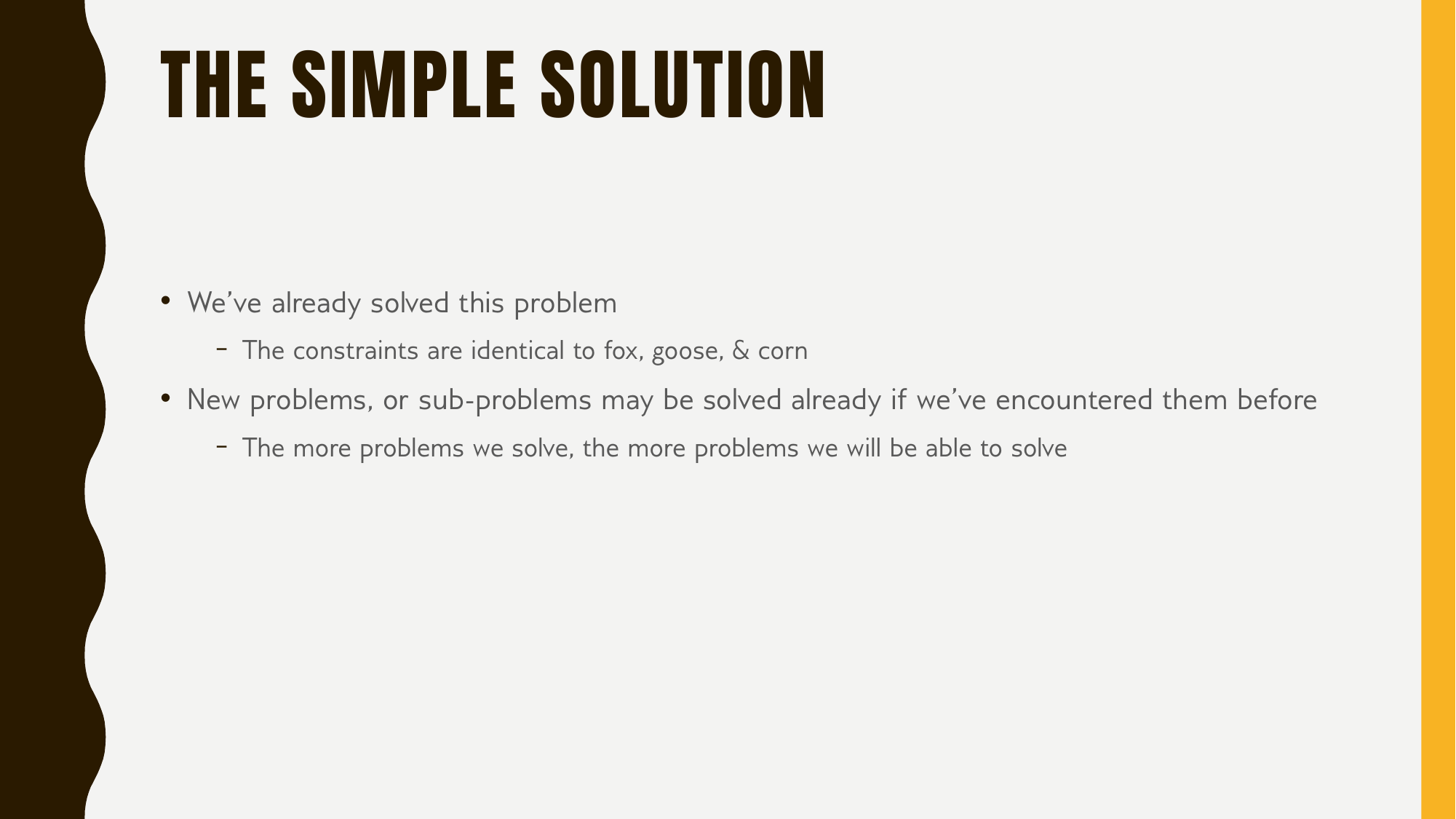

# The Simple Solution
We’ve already solved this problem
The constraints are identical to fox, goose, & corn
New problems, or sub-problems may be solved already if we’ve encountered them before
The more problems we solve, the more problems we will be able to solve